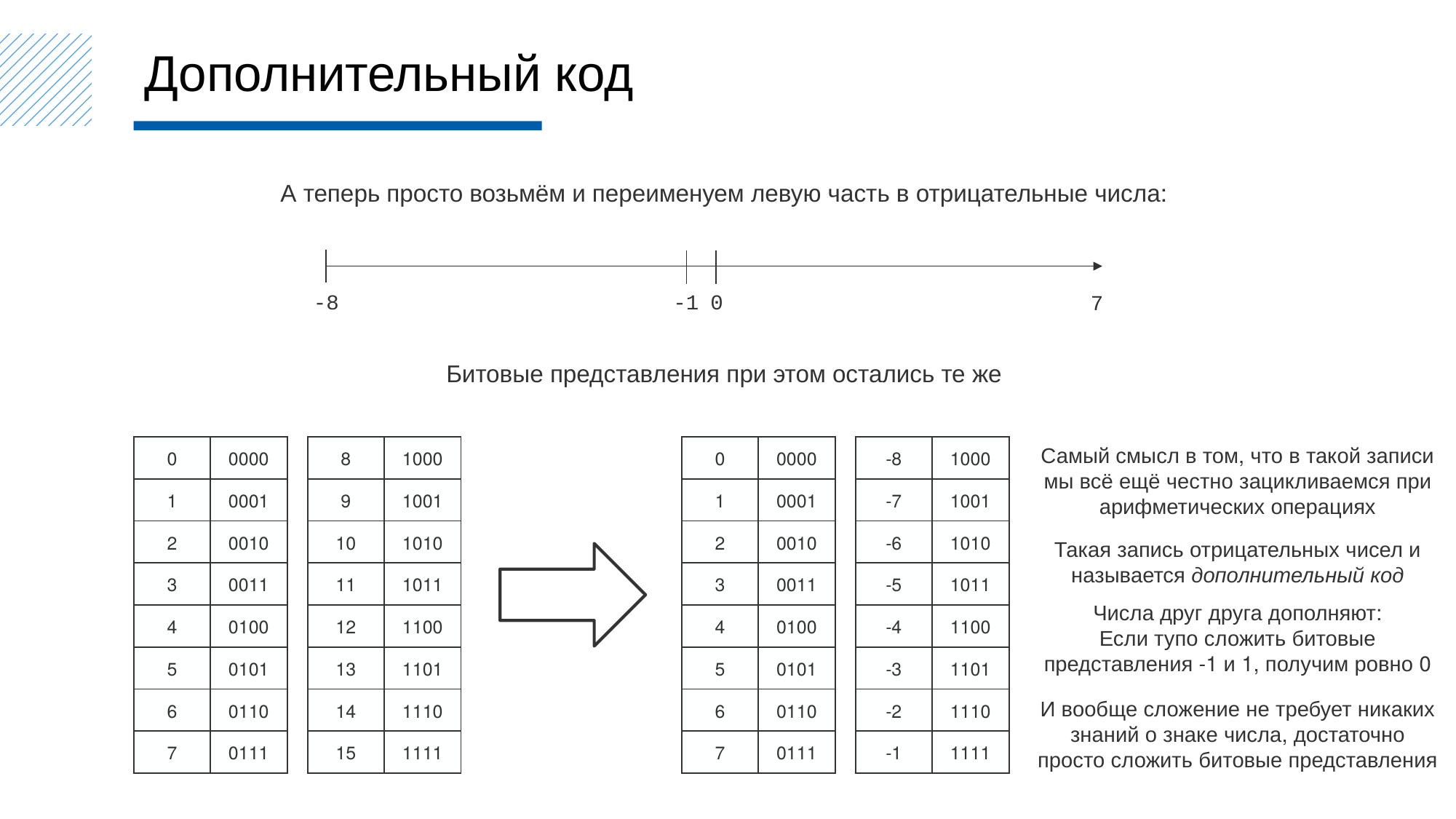

Дополнительный код
А теперь просто возьмём и переименуем левую часть в отрицательные числа:
-8
-1
0
7
Битовые представления при этом остались те же
Самый смысл в том, что в такой записи мы всё ещё честно зацикливаемся при арифметических операциях
| 0 | 0000 |
| --- | --- |
| 1 | 0001 |
| 2 | 0010 |
| 3 | 0011 |
| 4 | 0100 |
| 5 | 0101 |
| 6 | 0110 |
| 7 | 0111 |
| 8 | 1000 |
| --- | --- |
| 9 | 1001 |
| 10 | 1010 |
| 11 | 1011 |
| 12 | 1100 |
| 13 | 1101 |
| 14 | 1110 |
| 15 | 1111 |
| 0 | 0000 |
| --- | --- |
| 1 | 0001 |
| 2 | 0010 |
| 3 | 0011 |
| 4 | 0100 |
| 5 | 0101 |
| 6 | 0110 |
| 7 | 0111 |
| -8 | 1000 |
| --- | --- |
| -7 | 1001 |
| -6 | 1010 |
| -5 | 1011 |
| -4 | 1100 |
| -3 | 1101 |
| -2 | 1110 |
| -1 | 1111 |
Такая запись отрицательных чисел и называется дополнительный код

Числа друг друга дополняют:
Если тупо сложить битовые представления -1 и 1, получим ровно 0
И вообще сложение не требует никаких знаний о знаке числа, достаточно просто сложить битовые представления